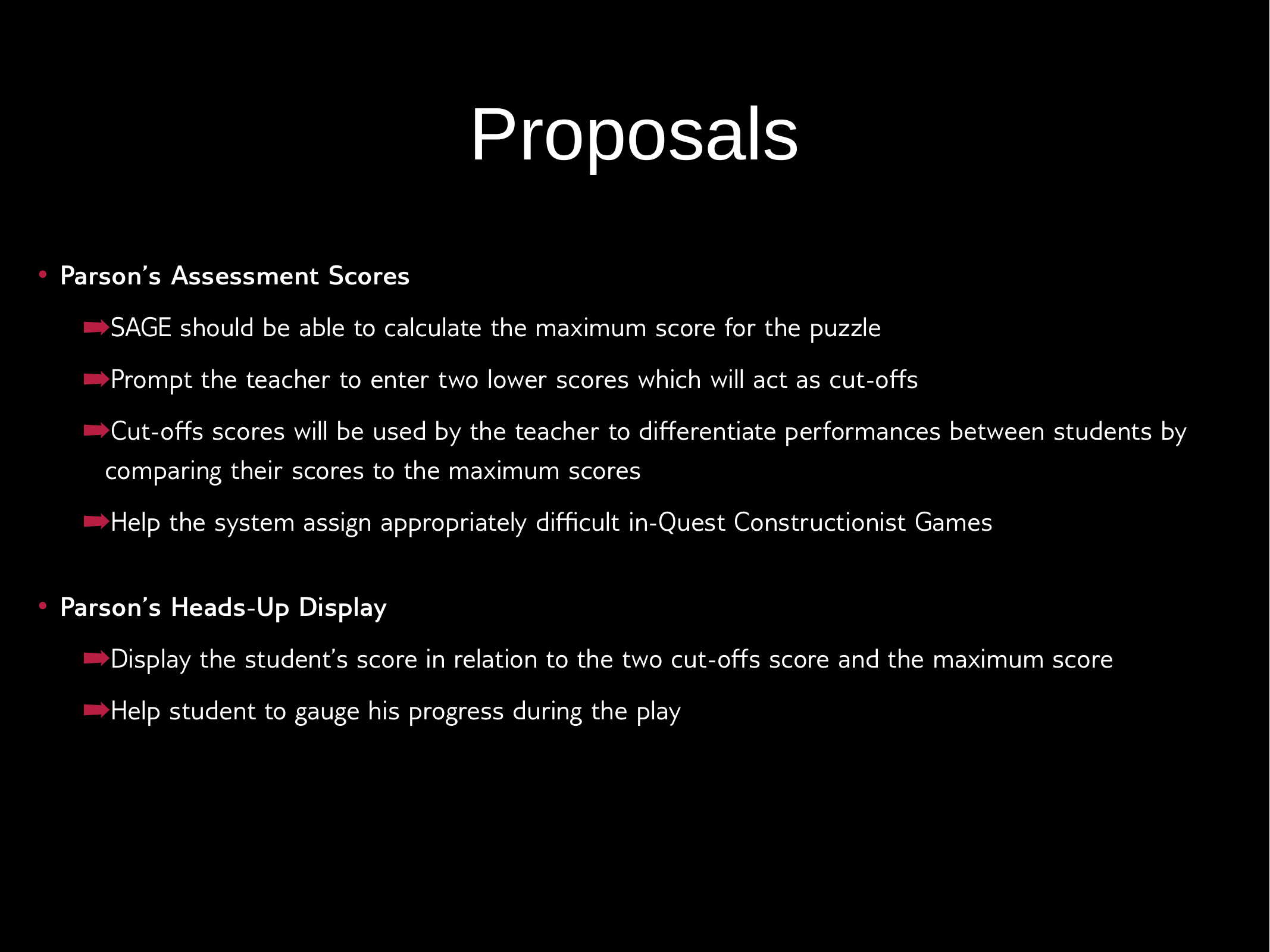

# Proposals
Parson’s Assessment Scores
SAGE should be able to calculate the maximum score for the puzzle
Prompt the teacher to enter two lower scores which will act as cut-offs
Cut-offs scores will be used by the teacher to differentiate performances between students by comparing their scores to the maximum scores
Help the system assign appropriately difficult in-Quest Constructionist Games

Parson’s Heads-Up Display
Display the student’s score in relation to the two cut-offs score and the maximum score
Help student to gauge his progress during the play